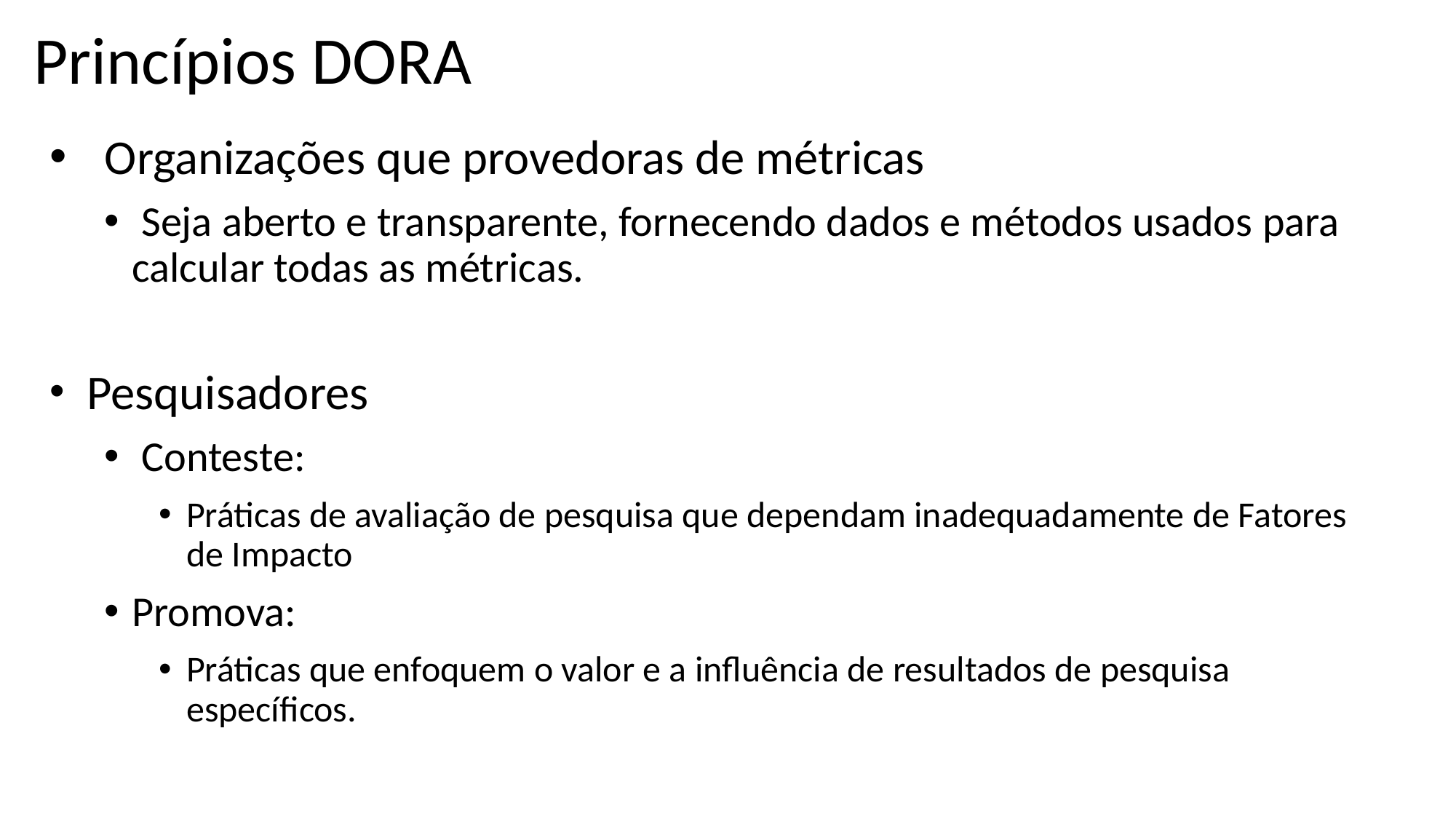

Princípios DORA
Organizações que provedoras de métricas
 Seja aberto e transparente, fornecendo dados e métodos usados ​​para calcular todas as métricas.

 Pesquisadores
 Conteste:
Práticas de avaliação de pesquisa que dependam inadequadamente de Fatores de Impacto
Promova:
Práticas que enfoquem o valor e a influência de resultados de pesquisa específicos.